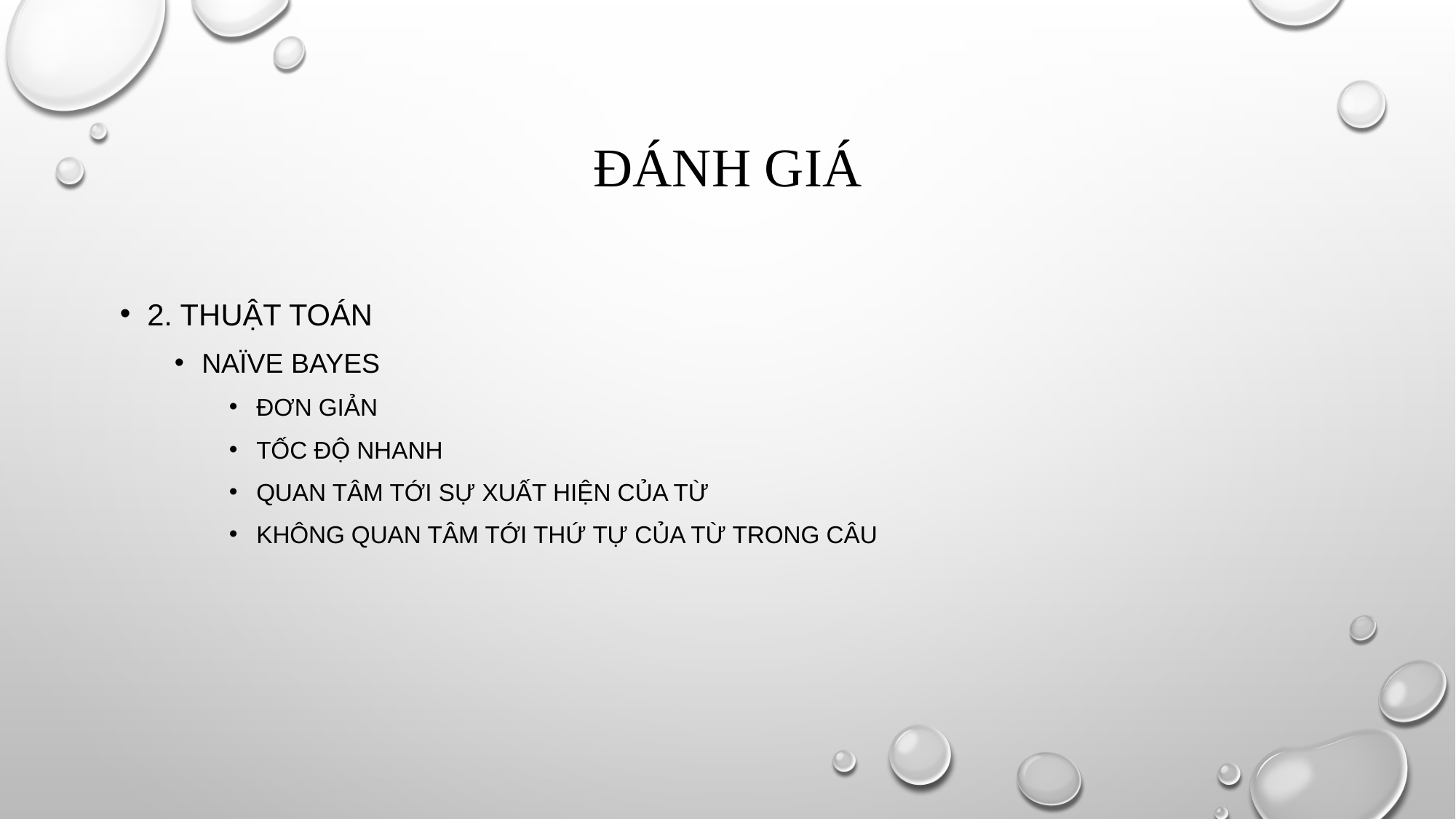

# Đánh giá
2. thuật toán
Naïve bayes
Đơn giản
Tốc độ nhanh
Quan tâm tới sự xuất hiện của từ
không quan tâm tới thứ tự của từ trong câu